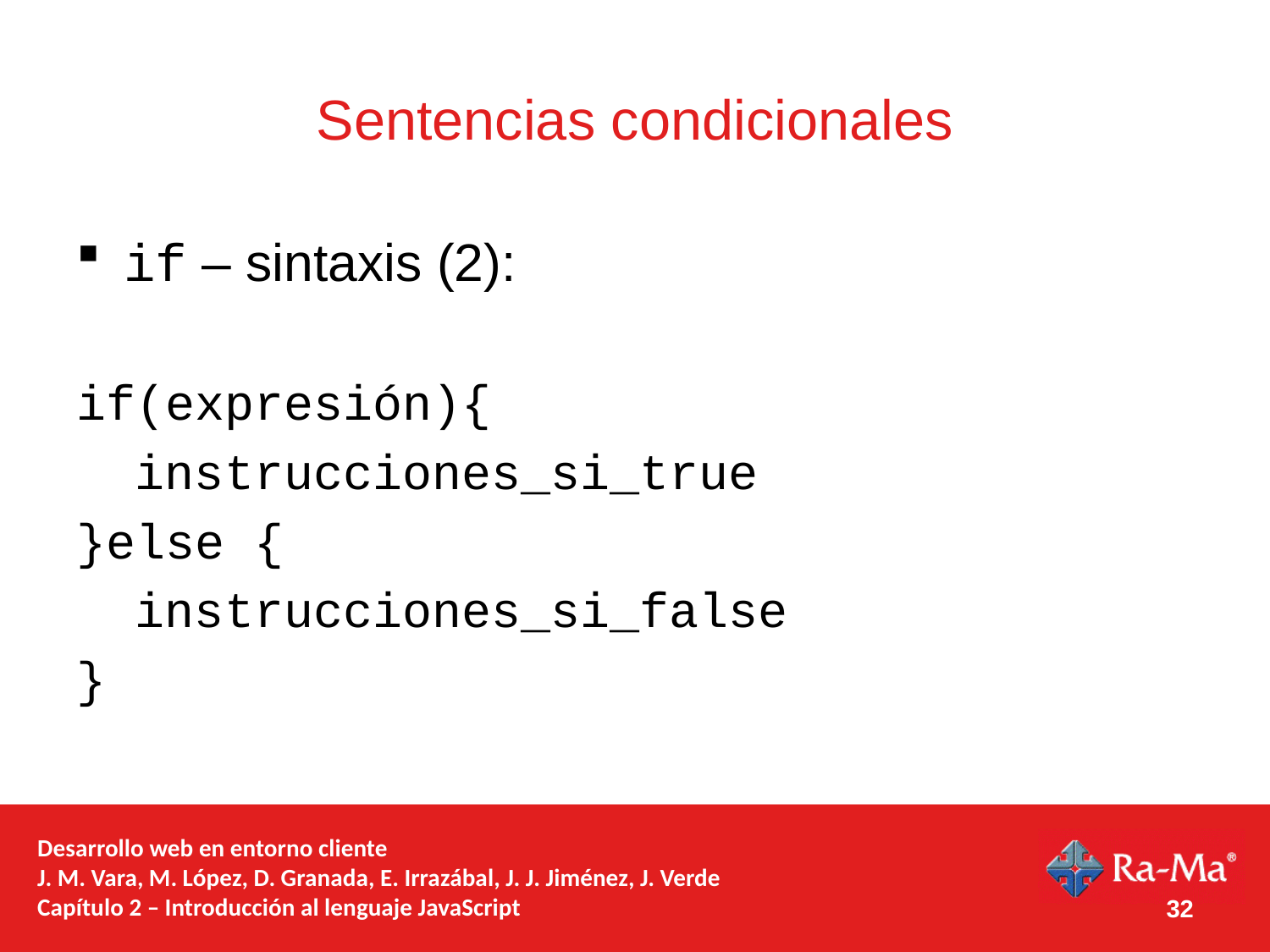

# Sentencias condicionales
if – sintaxis (2):

if(expresión){
  instrucciones_si_true
}else {
  instrucciones_si_false
}

32